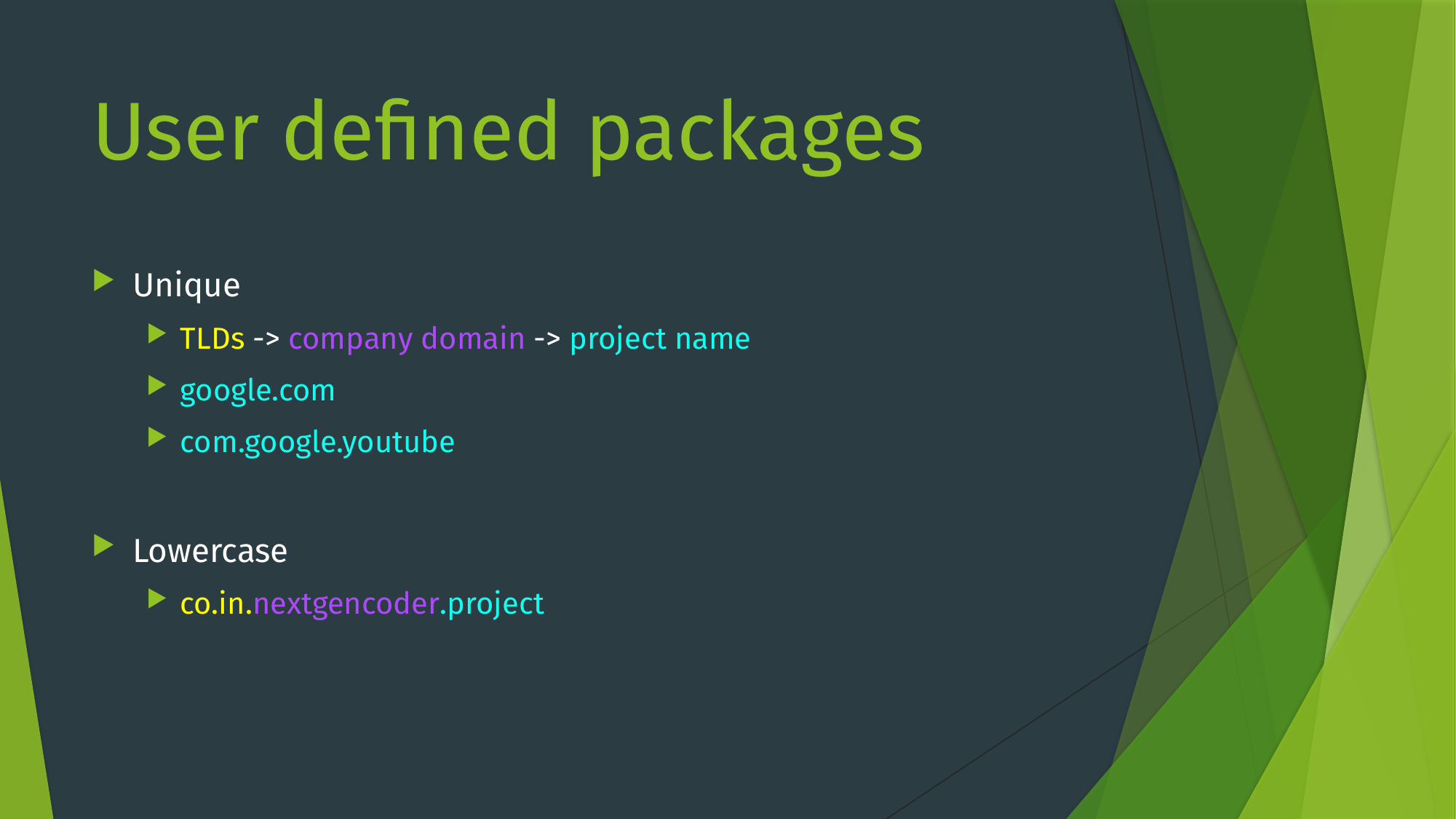

# User defined packages
Unique
TLDs -> company domain -> project name
google.com
com.google.youtube

Lowercase
co.in.nextgencoder.project